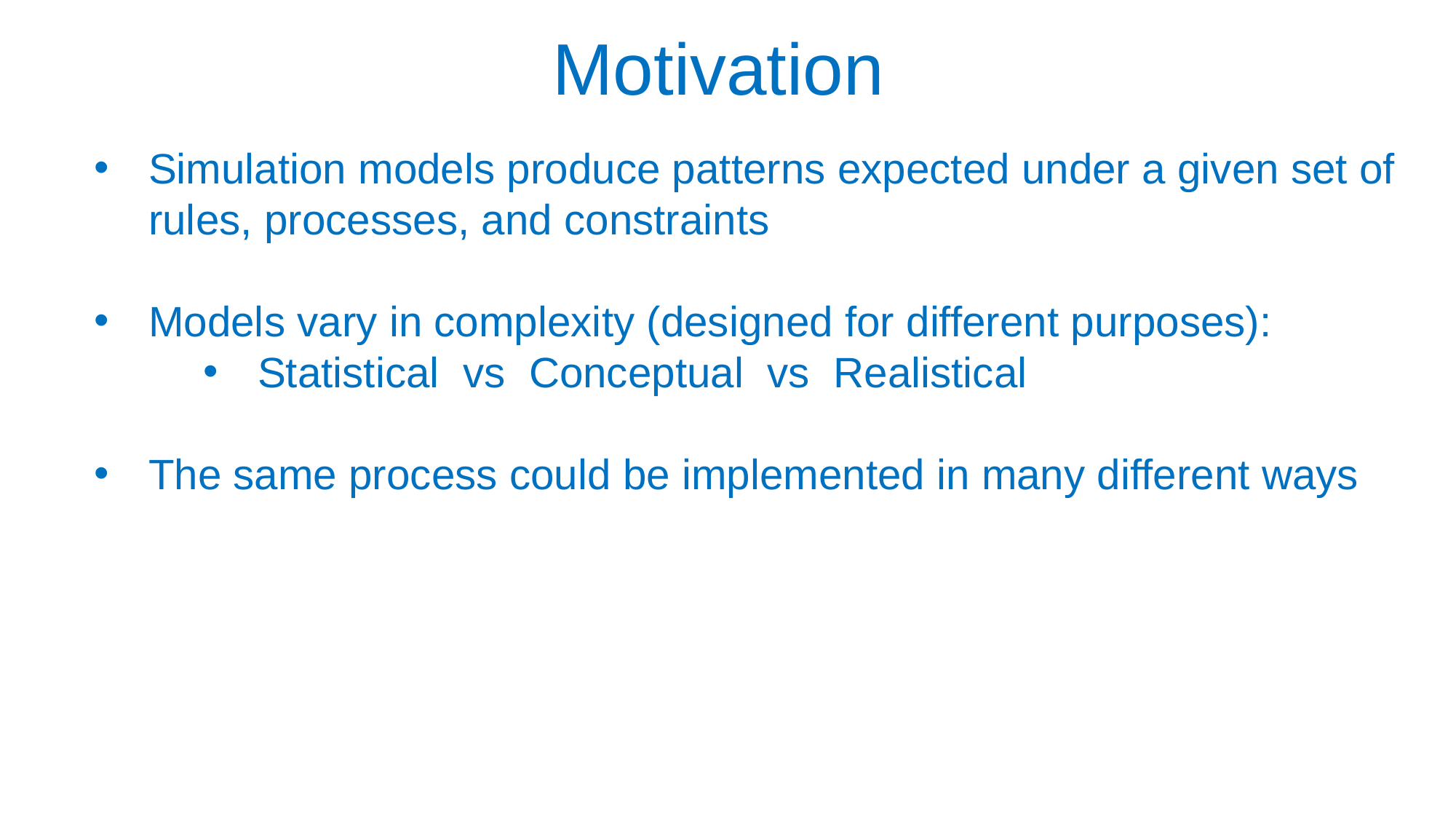

Motivation

Simulation models produce patterns expected under a given set of rules, processes, and constraints

Models vary in complexity (designed for different purposes):
Statistical  vs  Conceptual  vs  Realistical

The same process could be implemented in many different ways